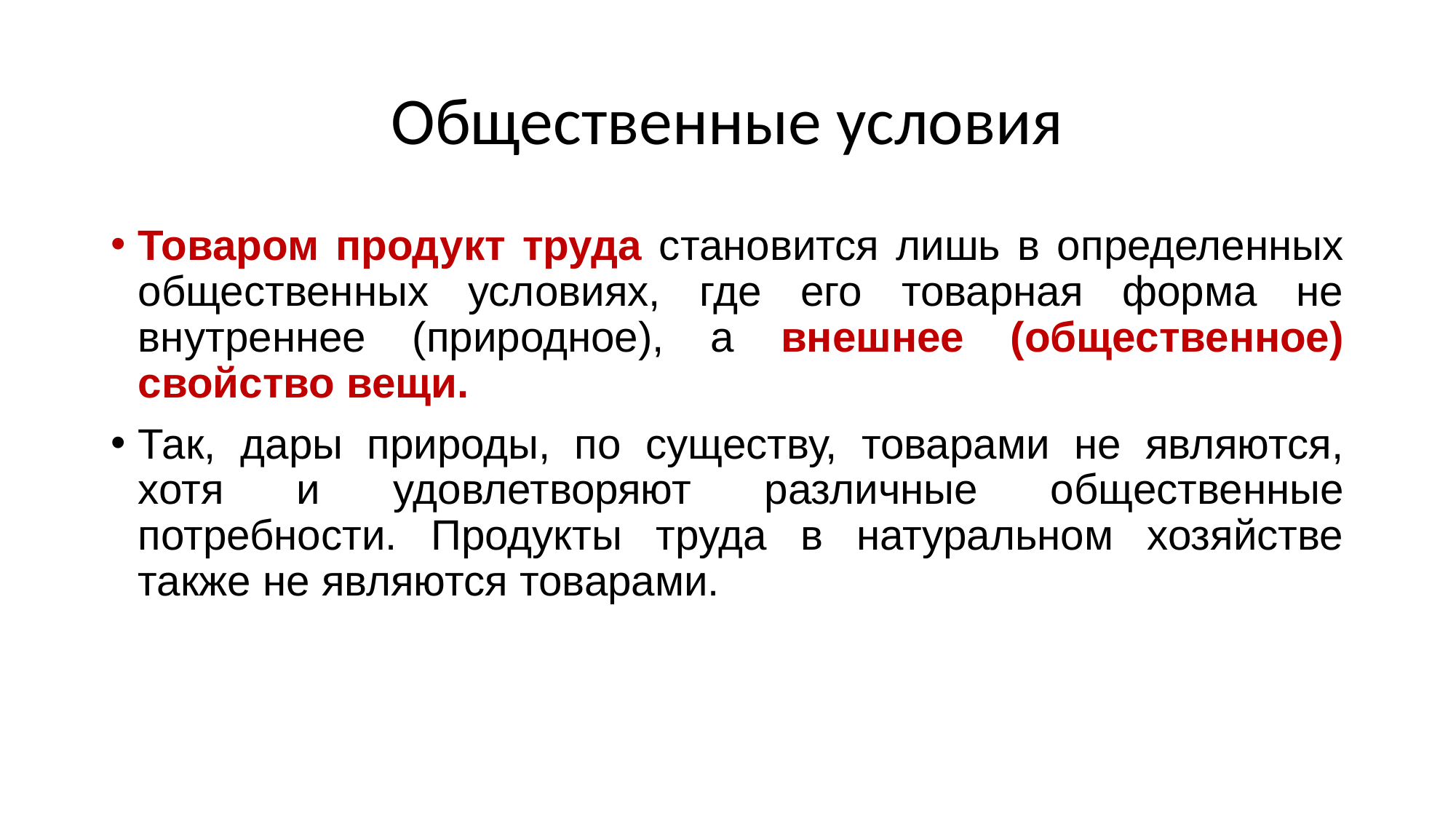

# Общественные условия
Товаром продукт труда становится лишь в определенных общественных условиях, где его товарная форма не внутреннее (природное), а внешнее (общественное) свойство вещи.
Так, дары природы, по существу, товарами не являются, хотя и удовлетворяют различные общественные потребности. Продукты труда в натуральном хозяйстве также не являются товарами.